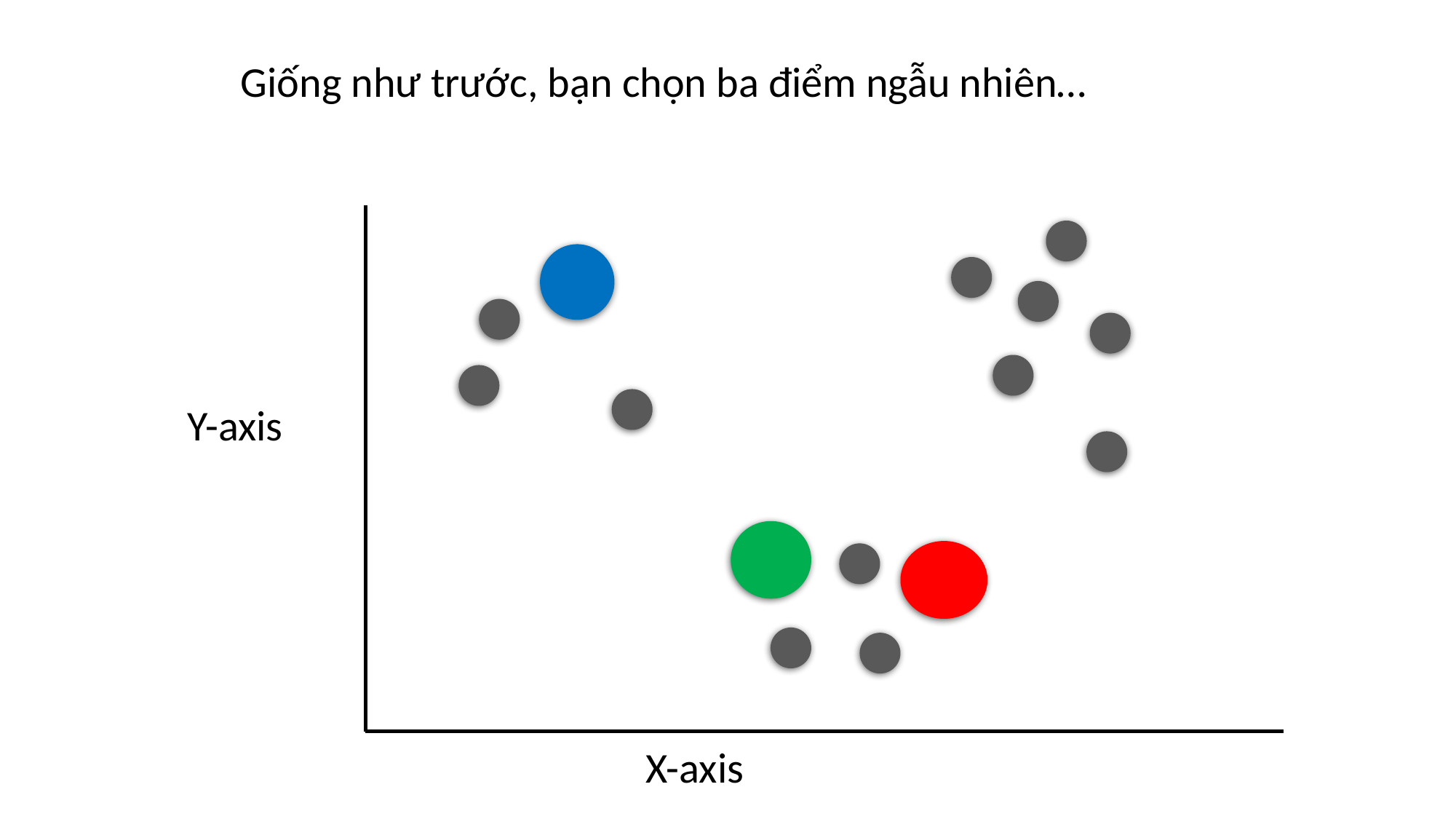

Giống như trước, bạn chọn ba điểm ngẫu nhiên…

Y-axis

X-axis